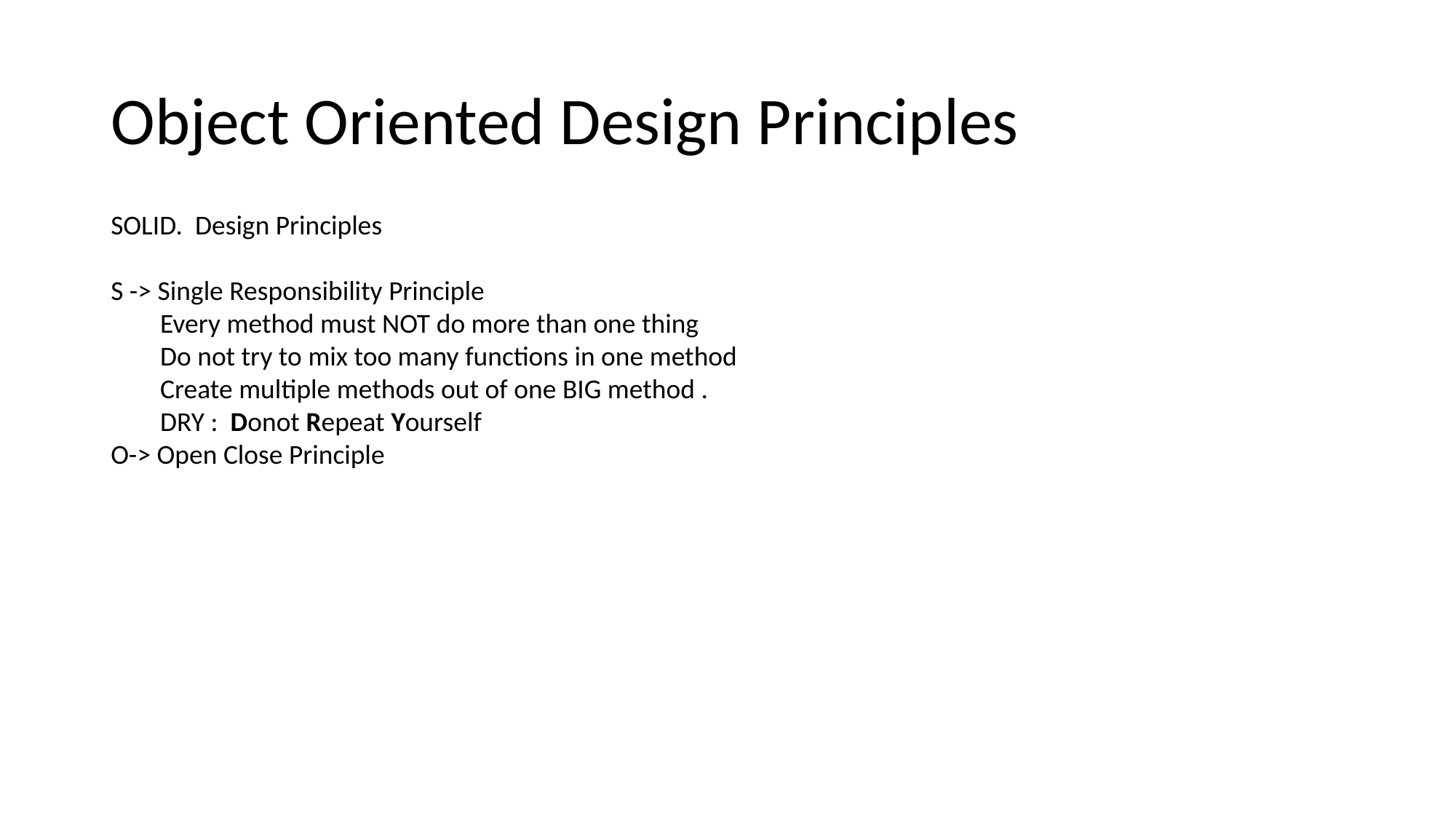

# Object Oriented Design Principles
SOLID.  Design Principles

S -> Single Responsibility Principle
        Every method must NOT do more than one thing
        Do not try to mix too many functions in one method
        Create multiple methods out of one BIG method .
        DRY :  Donot Repeat Yourself
O-> Open Close Principle